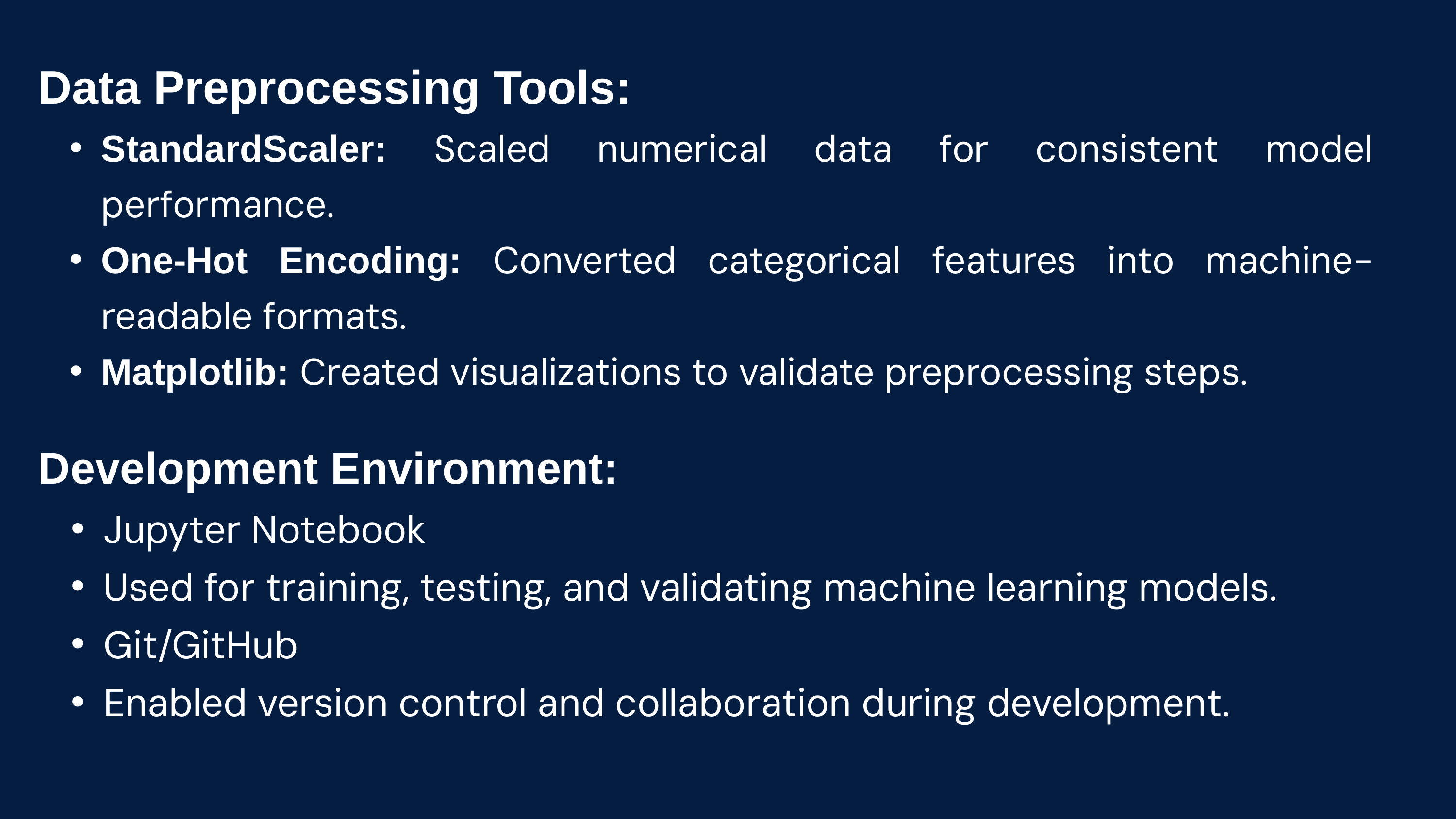

Data Preprocessing Tools:
StandardScaler: Scaled numerical data for consistent model performance.
One-Hot Encoding: Converted categorical features into machine-readable formats.
Matplotlib: Created visualizations to validate preprocessing steps.

Development Environment:
Jupyter Notebook
Used for training, testing, and validating machine learning models.
Git/GitHub
Enabled version control and collaboration during development.